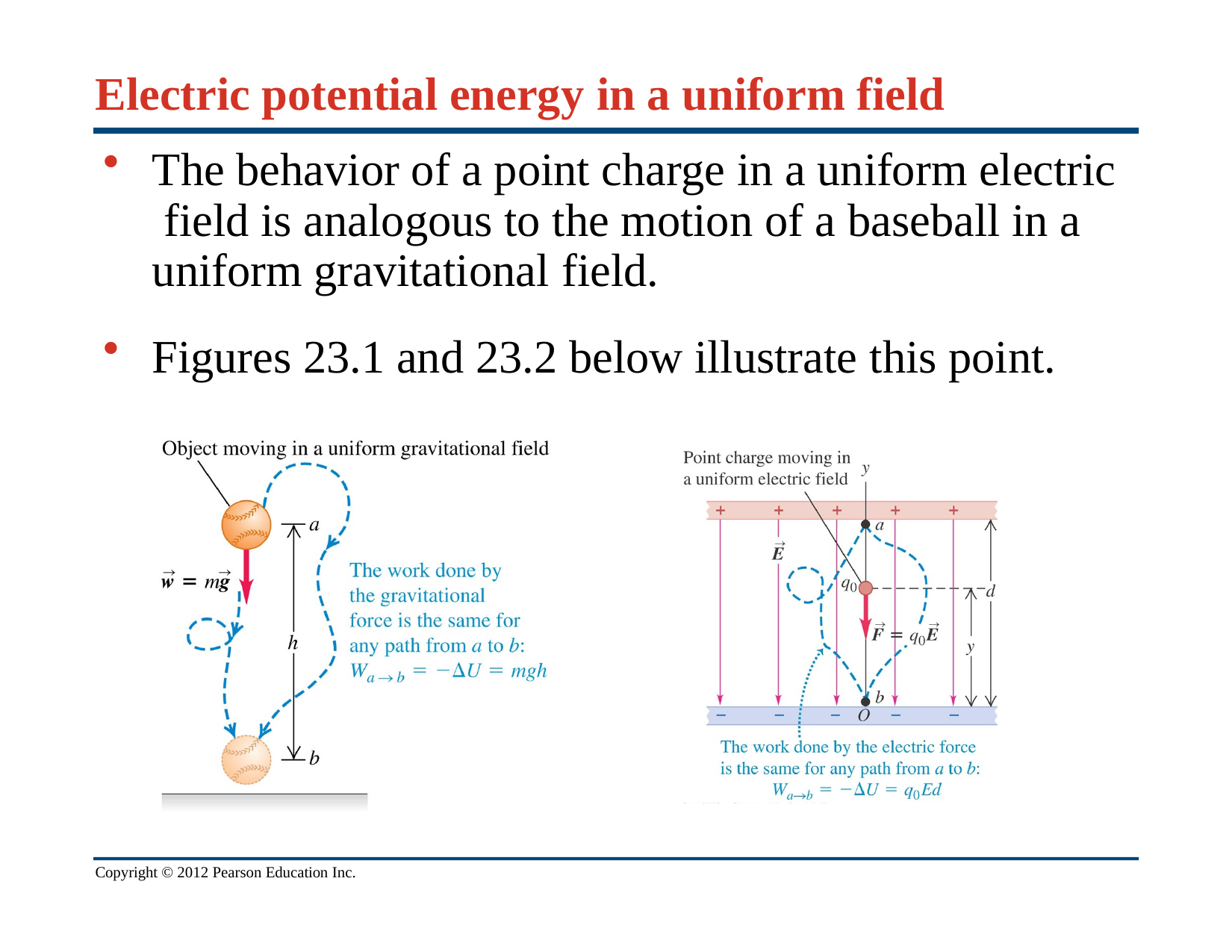

Electric potential energy in a uniform field
The behavior of a point charge in a uniform electric  field is analogous to the motion of a baseball in a  uniform gravitational field.
Figures 23.1 and 23.2 below illustrate this point.

Copyright © 2012 Pearson Education Inc.